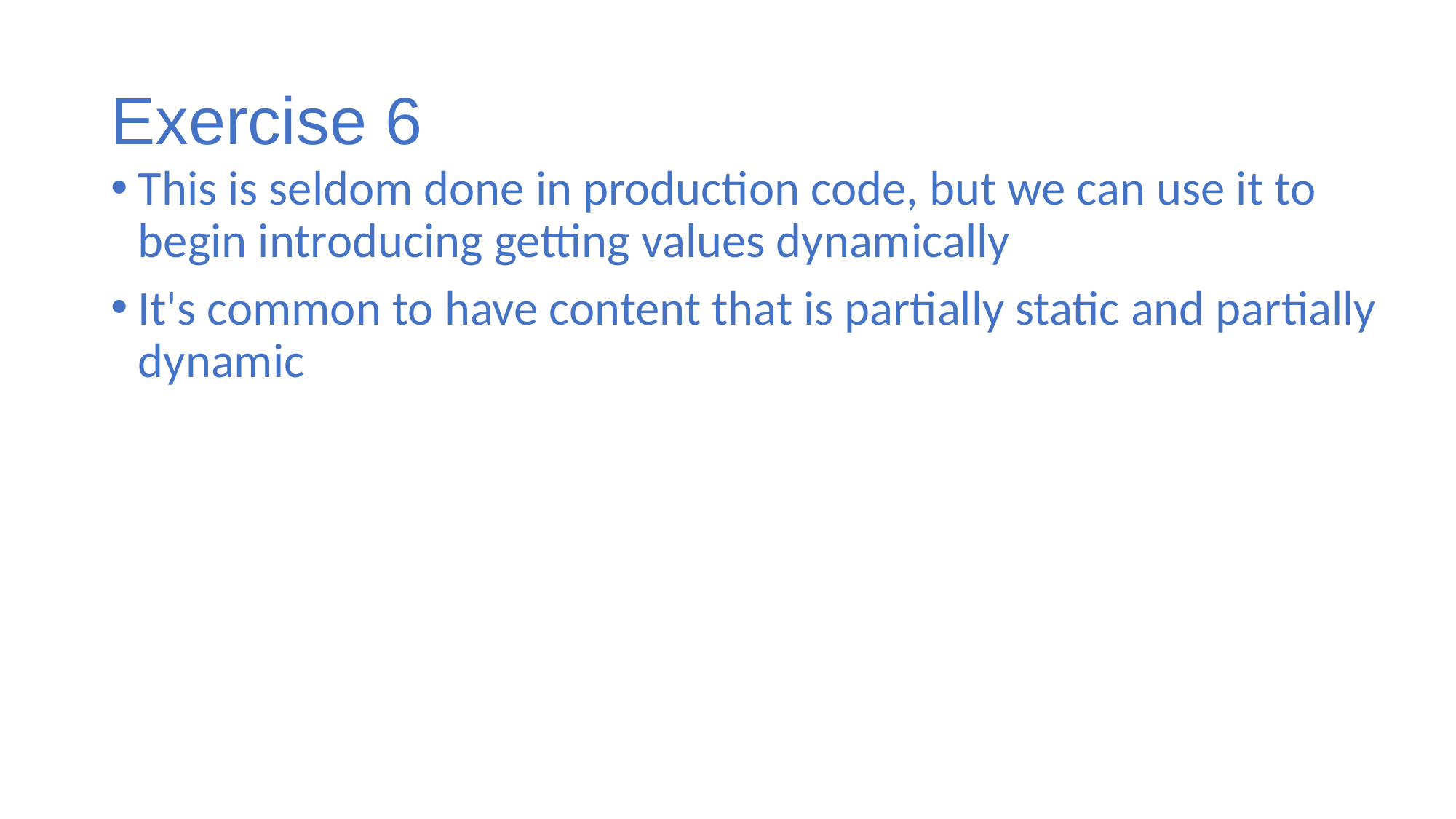

# Exercise 6
This is seldom done in production code, but we can use it to begin introducing getting values dynamically
It's common to have content that is partially static and partially dynamic